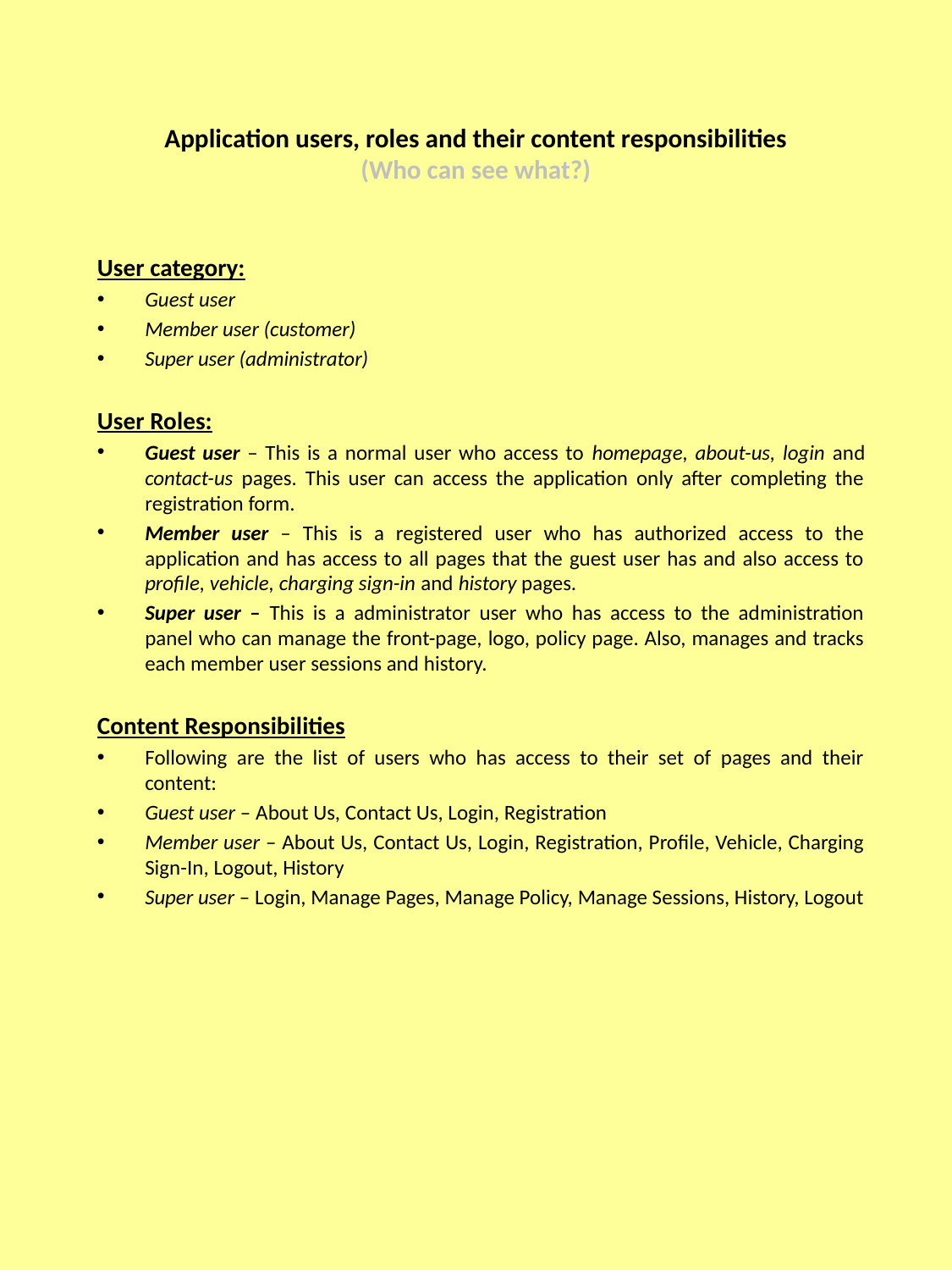

# Application users, roles and their content responsibilities (Who can see what?)
User category:
Guest user
Member user (customer)
Super user (administrator)

User Roles:
Guest user – This is a normal user who access to homepage, about-us, login and contact-us pages. This user can access the application only after completing the registration form.
Member user – This is a registered user who has authorized access to the application and has access to all pages that the guest user has and also access to profile, vehicle, charging sign-in and history pages.
Super user – This is a administrator user who has access to the administration panel who can manage the front-page, logo, policy page. Also, manages and tracks each member user sessions and history.

Content Responsibilities
Following are the list of users who has access to their set of pages and their content:
Guest user – About Us, Contact Us, Login, Registration
Member user – About Us, Contact Us, Login, Registration, Profile, Vehicle, Charging Sign-In, Logout, History
Super user – Login, Manage Pages, Manage Policy, Manage Sessions, History, Logout